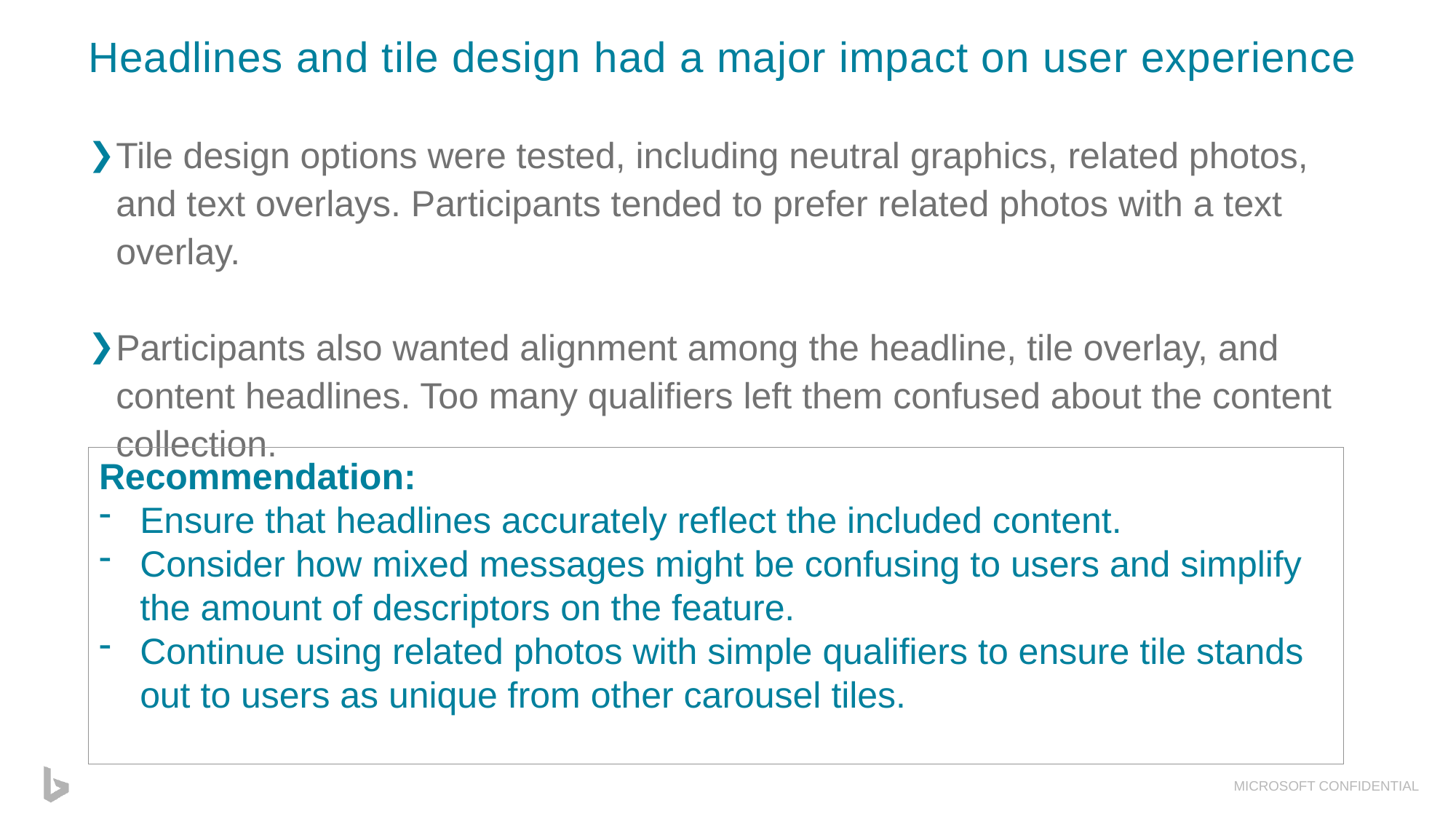

# Headlines and tile design had a major impact on user experience
Tile design options were tested, including neutral graphics, related photos, and text overlays. Participants tended to prefer related photos with a text overlay.

Participants also wanted alignment among the headline, tile overlay, and content headlines. Too many qualifiers left them confused about the content collection.

Recommendation:
Ensure that headlines accurately reflect the included content.
Consider how mixed messages might be confusing to users and simplify the amount of descriptors on the feature.
Continue using related photos with simple qualifiers to ensure tile stands out to users as unique from other carousel tiles.